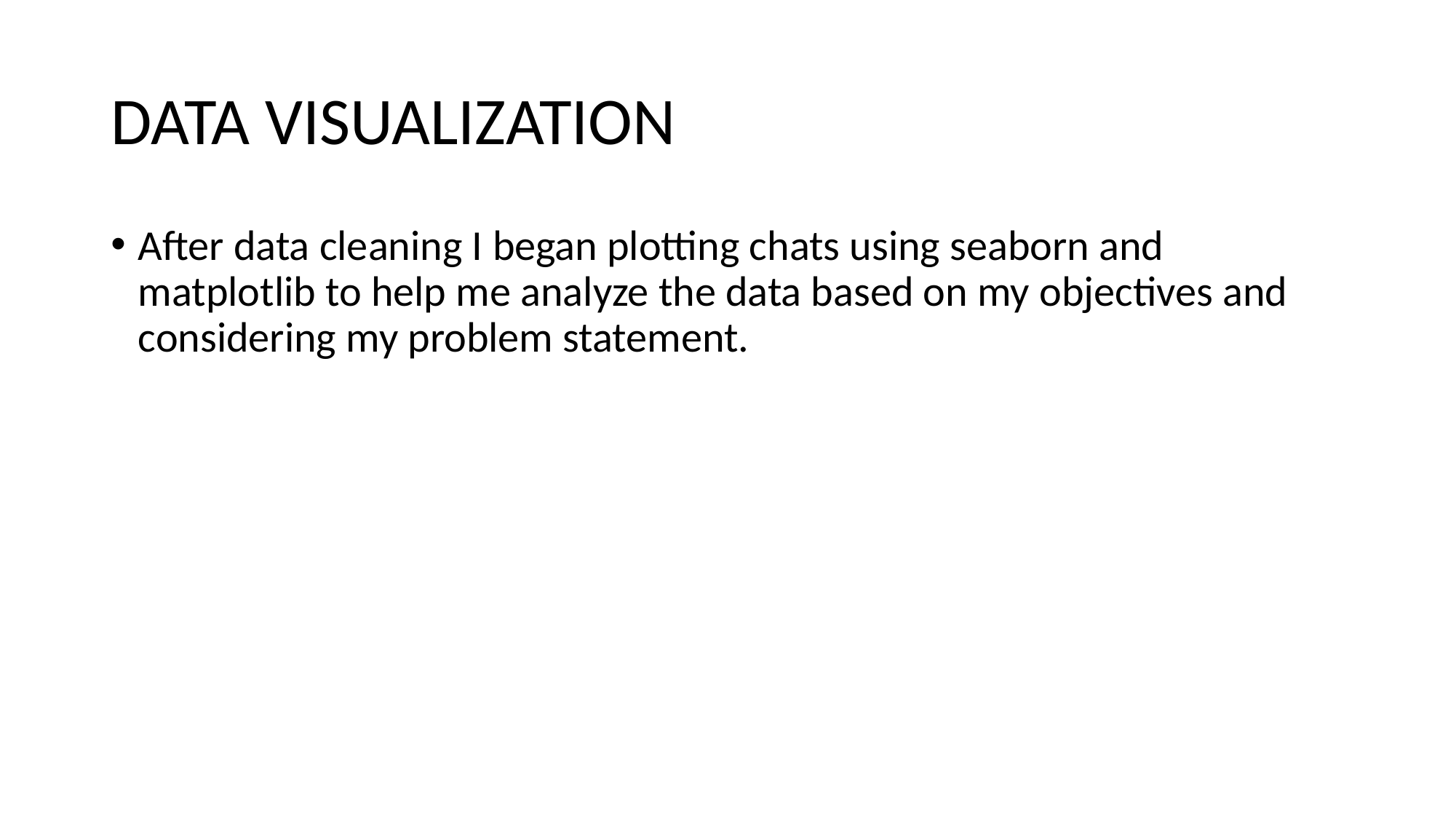

# DATA VISUALIZATION
After data cleaning I began plotting chats using seaborn and matplotlib to help me analyze the data based on my objectives and considering my problem statement.